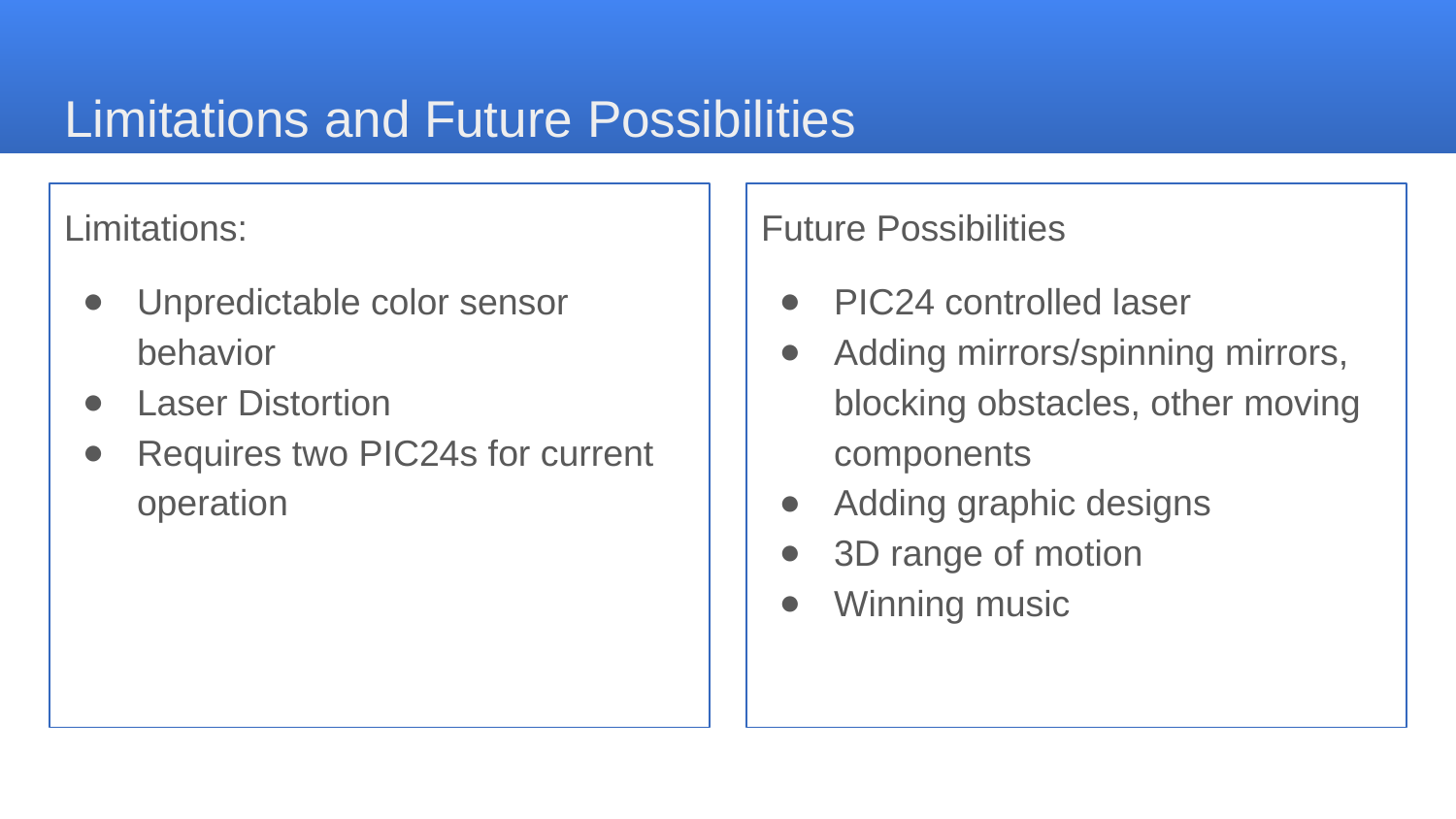

# Limitations and Future Possibilities
Limitations:
Unpredictable color sensor behavior
Laser Distortion
Requires two PIC24s for current operation
Future Possibilities
PIC24 controlled laser
Adding mirrors/spinning mirrors, blocking obstacles, other moving components
Adding graphic designs
3D range of motion
Winning music